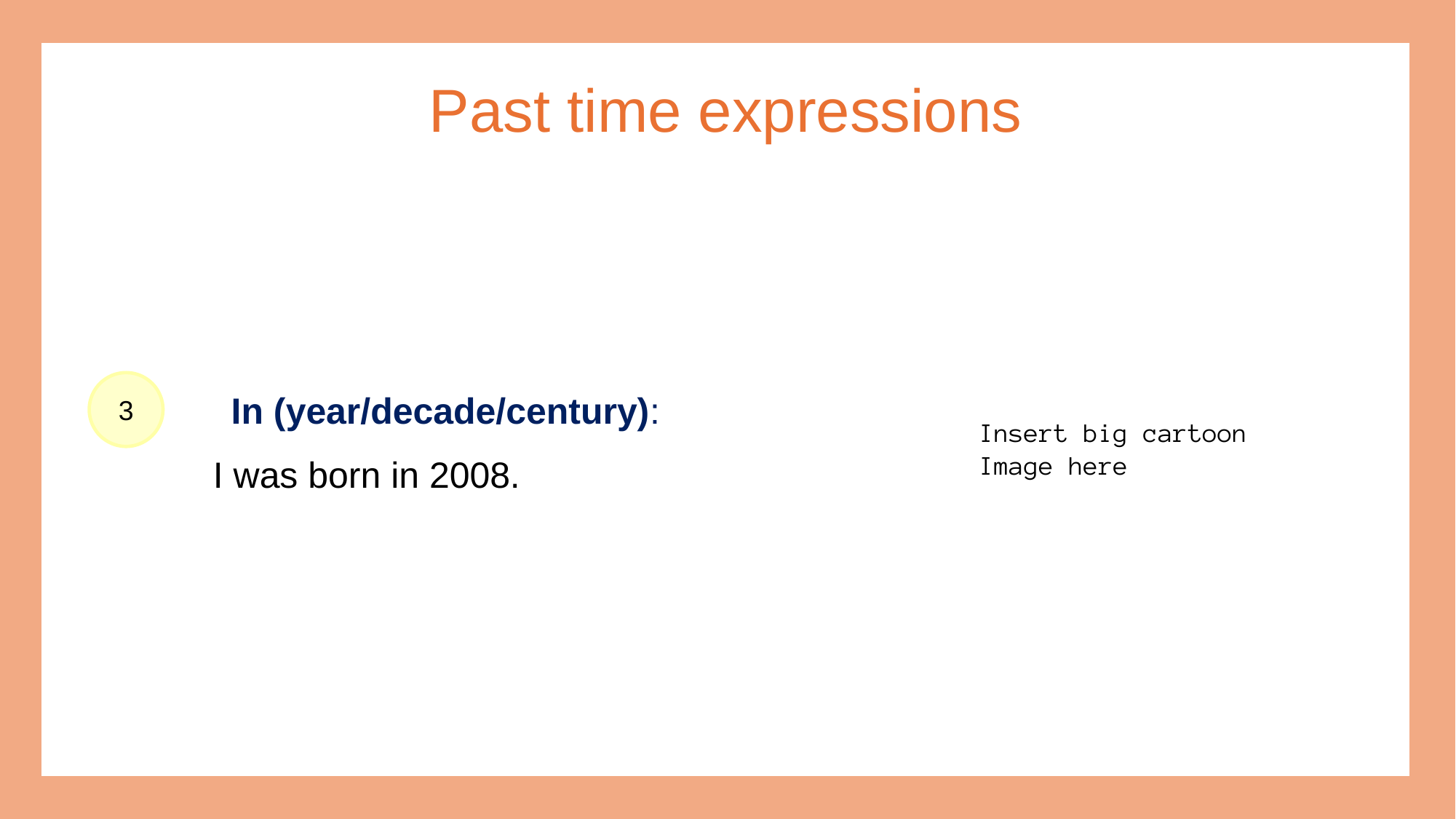

Past time expressions
3
In (year/decade/century):
Insert big cartoon
Image here
I was born in 2008.